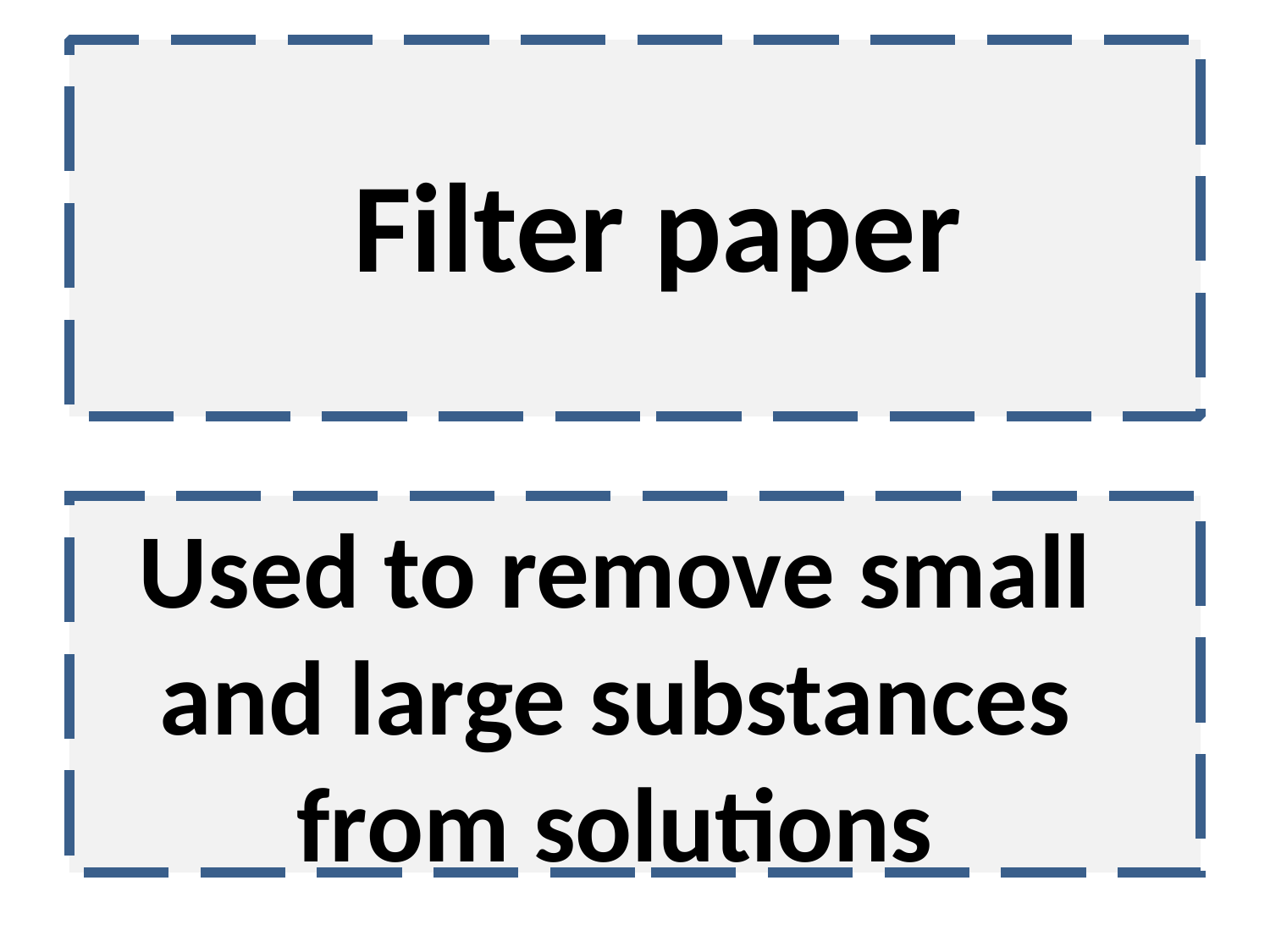

Filter paper
Used to remove small and large substances from solutions